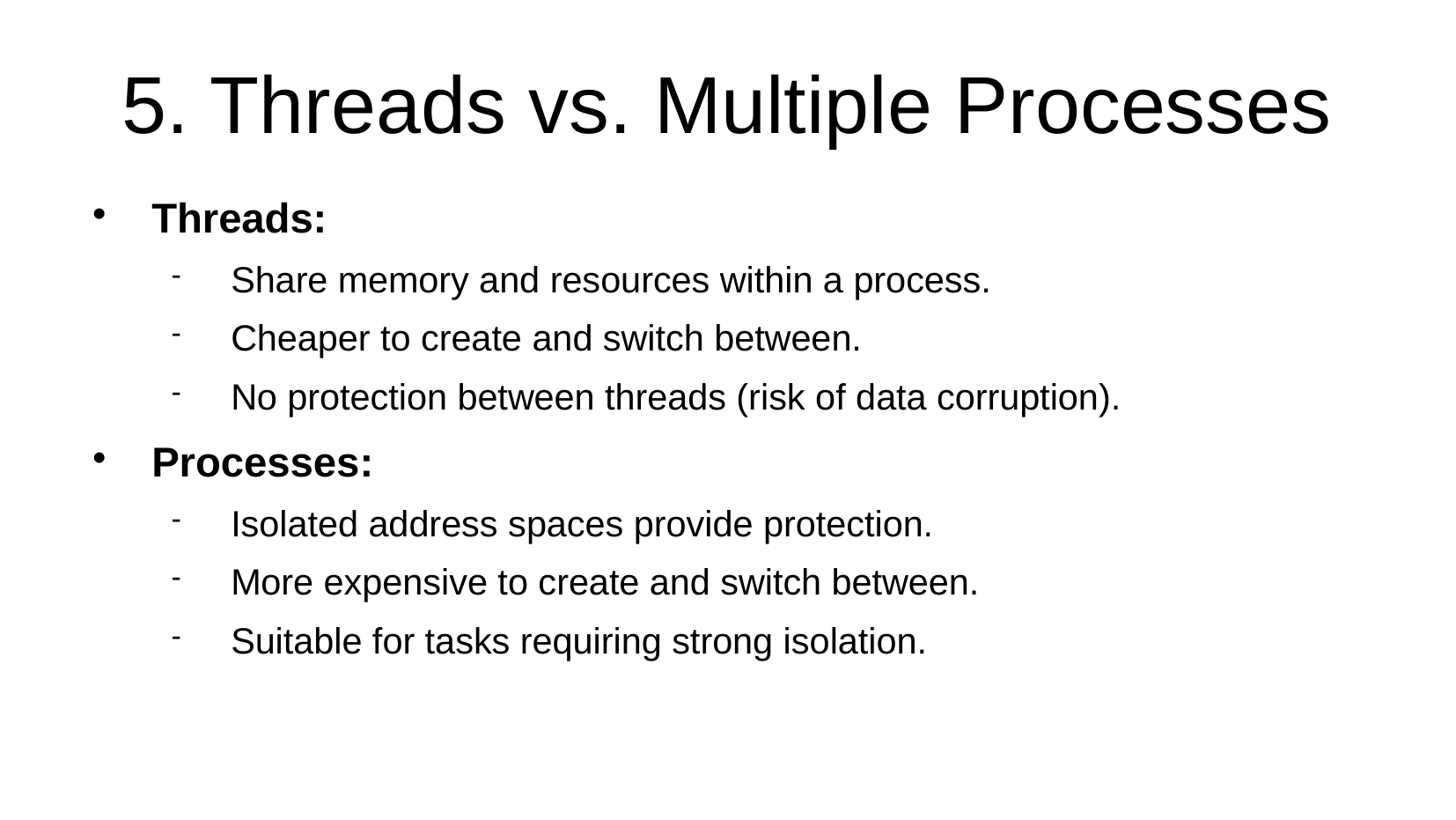

5. Threads vs. Multiple Processes
Threads:
Share memory and resources within a process.
Cheaper to create and switch between.
No protection between threads (risk of data corruption).
Processes:
Isolated address spaces provide protection.
More expensive to create and switch between.
Suitable for tasks requiring strong isolation.